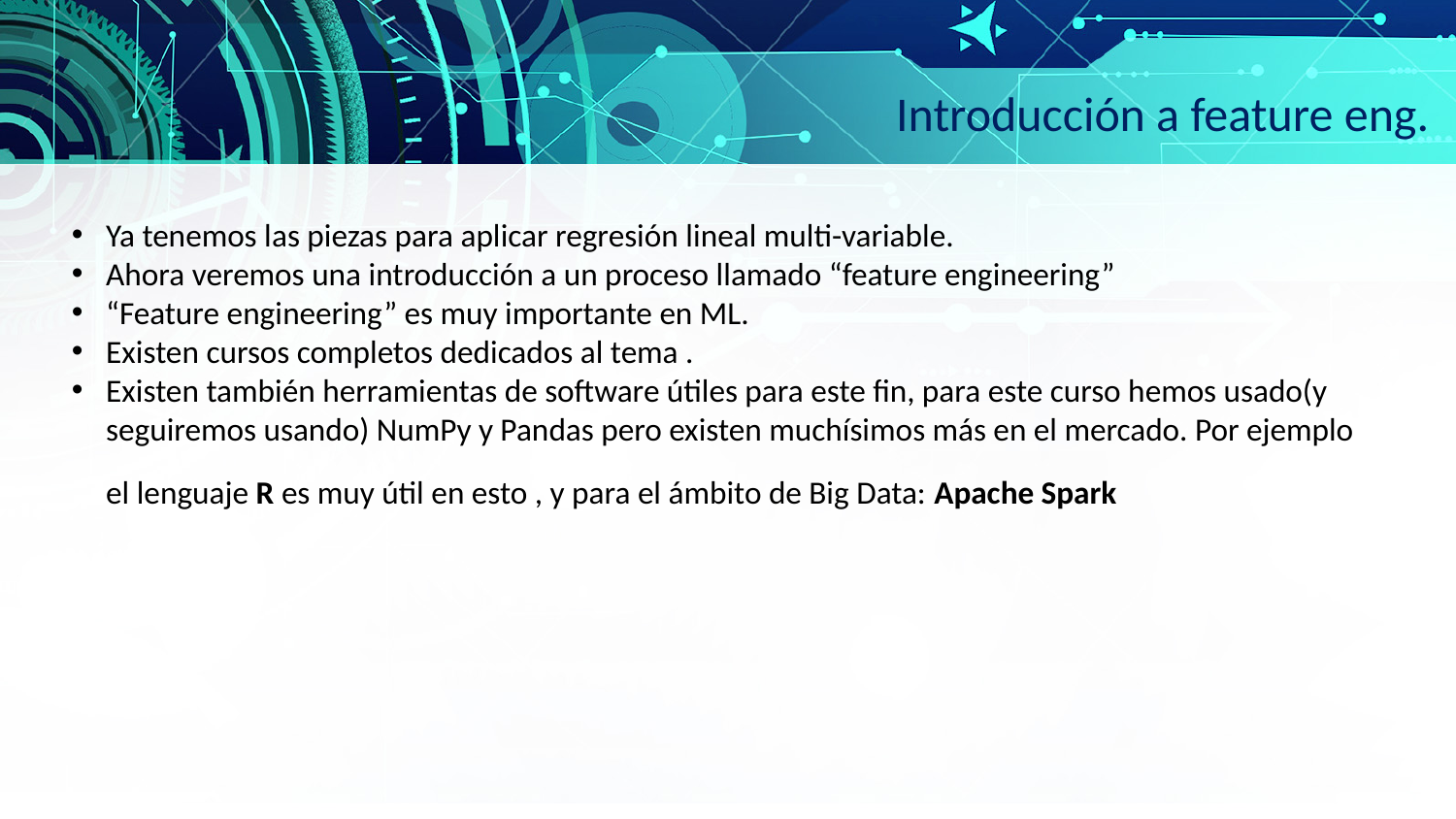

Introducción a feature eng.
Ya tenemos las piezas para aplicar regresión lineal multi-variable.
Ahora veremos una introducción a un proceso llamado “feature engineering”
“Feature engineering” es muy importante en ML.
Existen cursos completos dedicados al tema .
Existen también herramientas de software útiles para este fin, para este curso hemos usado(y seguiremos usando) NumPy y Pandas pero existen muchísimos más en el mercado. Por ejemplo el lenguaje R es muy útil en esto , y para el ámbito de Big Data: Apache Spark